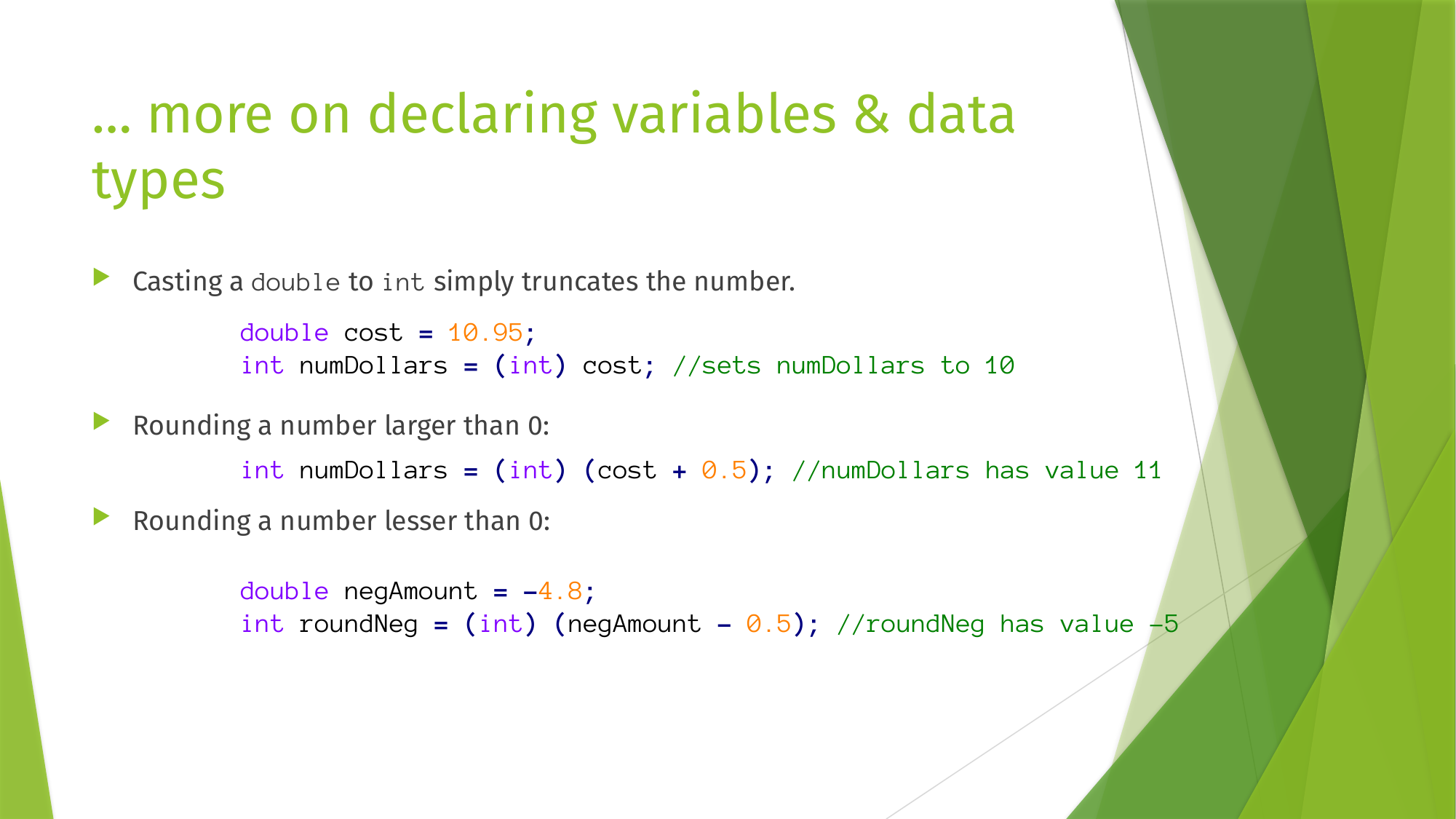

# … more on declaring variables & data types
Casting a double to int simply truncates the number.

Rounding a number larger than 0:

Rounding a number lesser than 0:

double cost = 10.95;
int numDollars = (int) cost; //sets numDollars to 10
int numDollars = (int) (cost + 0.5); //numDollars has value 11
double negAmount = -4.8;
int roundNeg = (int) (negAmount - 0.5); //roundNeg has value -5